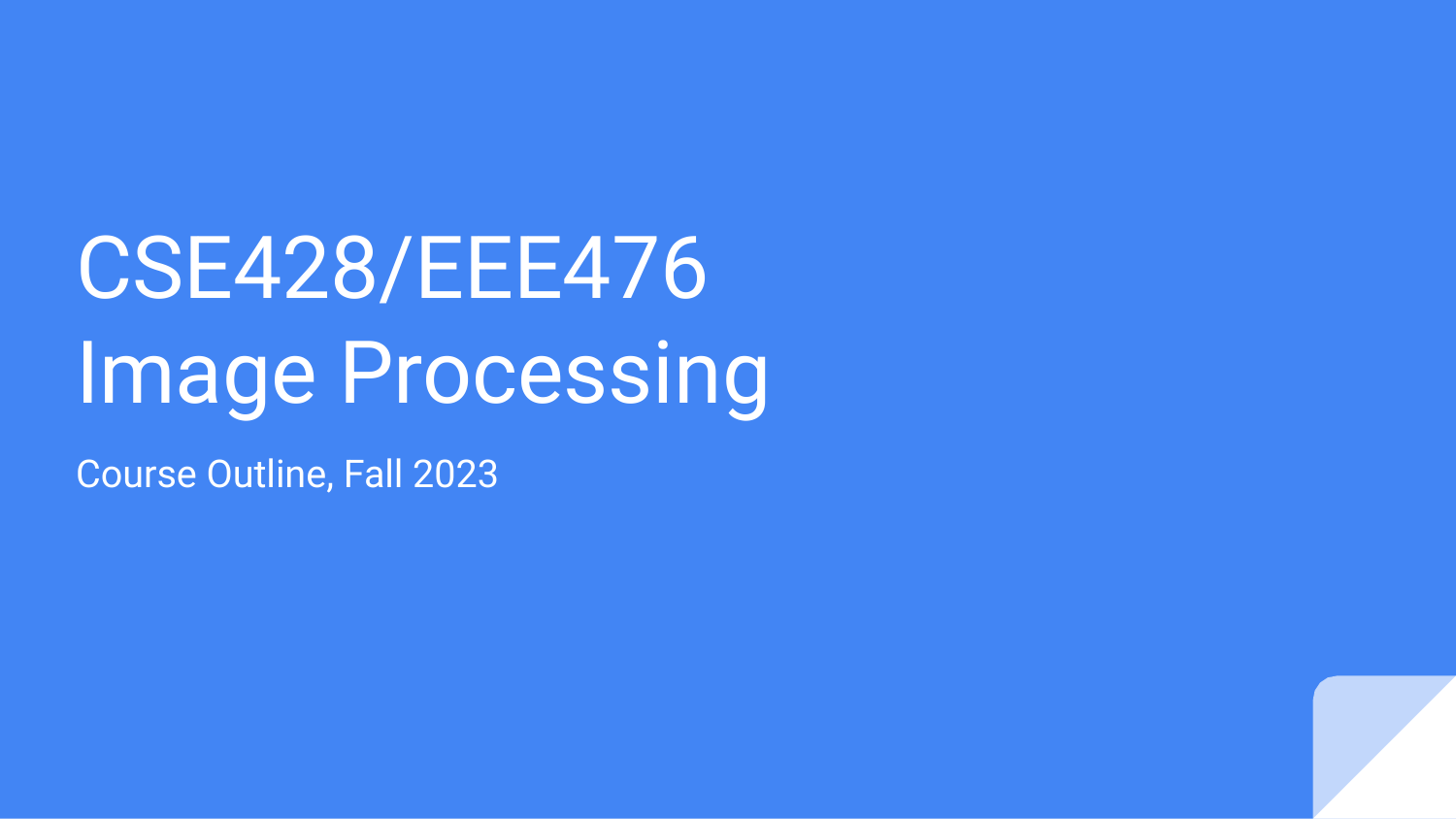

CSE428/EEE476
Image Processing
Course Outline, Fall 2023